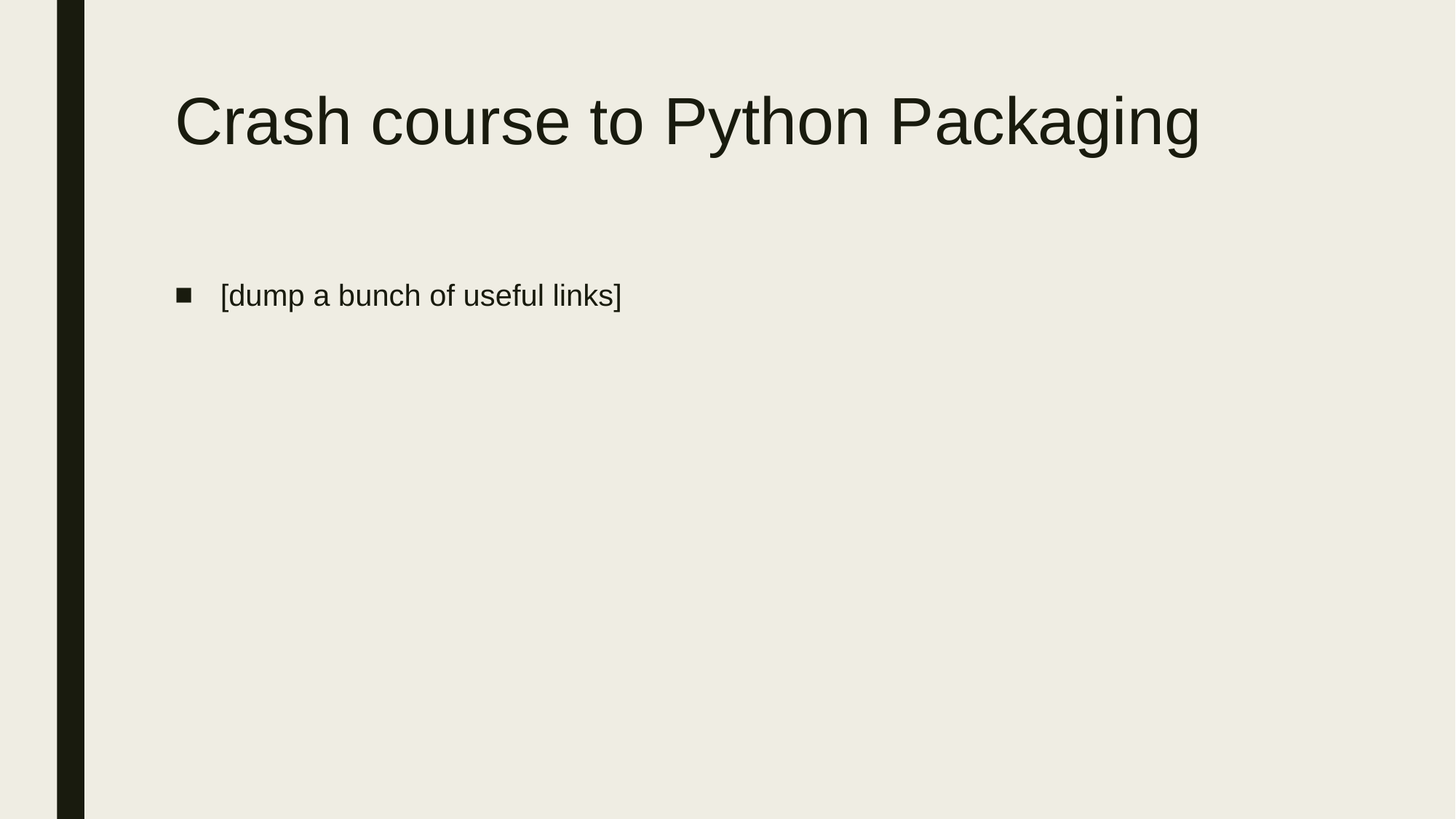

# Crash course to Python Packaging
[dump a bunch of useful links]